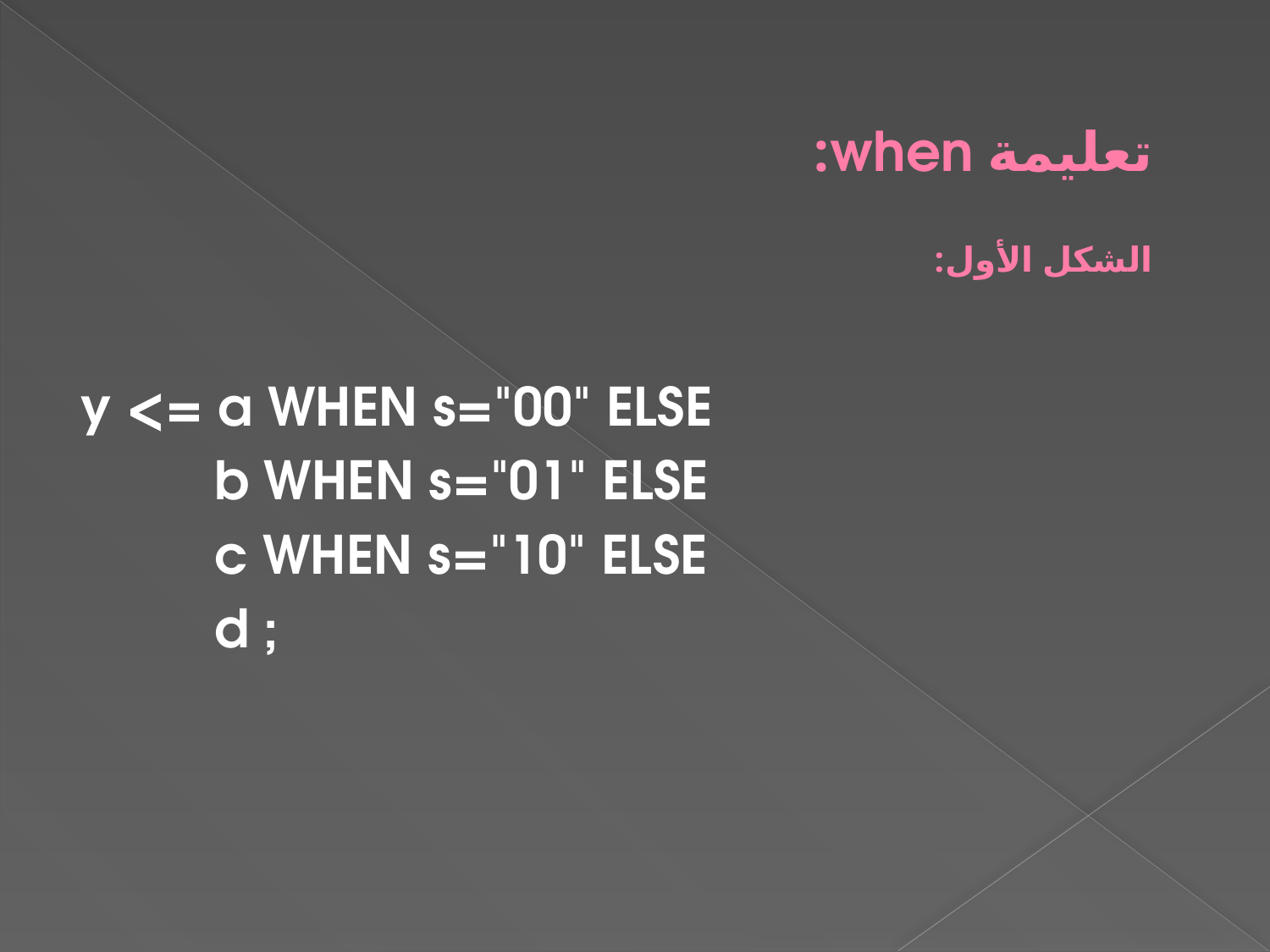

# تعليمة when: الشكل الأول:
y <= a WHEN s="00" ELSE
         b WHEN s="01" ELSE
         c WHEN s="10" ELSE
         d ;